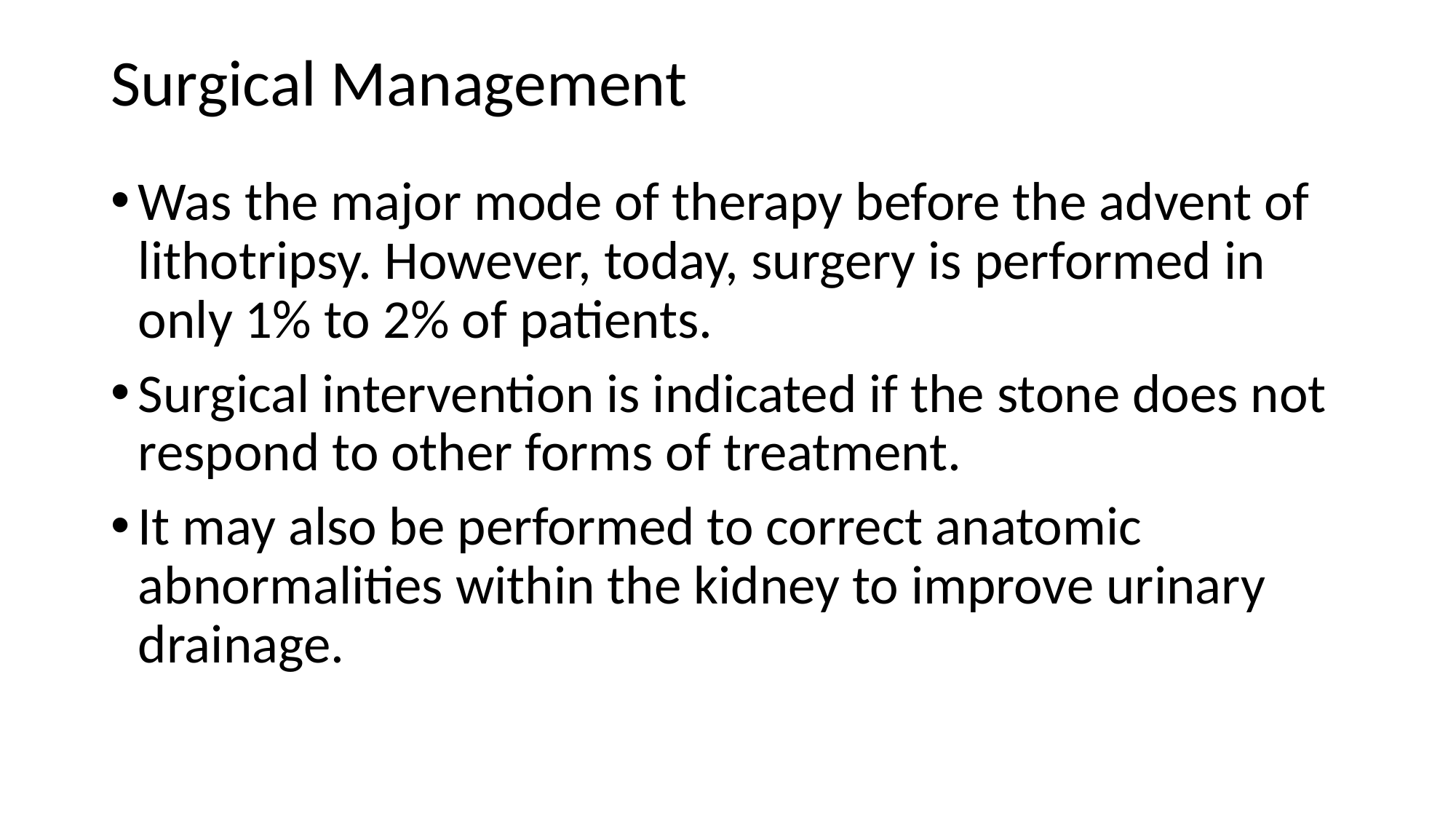

# Surgical Management
Was the major mode of therapy before the advent of lithotripsy. However, today, surgery is performed in only 1% to 2% of patients.
Surgical intervention is indicated if the stone does not respond to other forms of treatment.
It may also be performed to correct anatomic abnormalities within the kidney to improve urinary drainage.